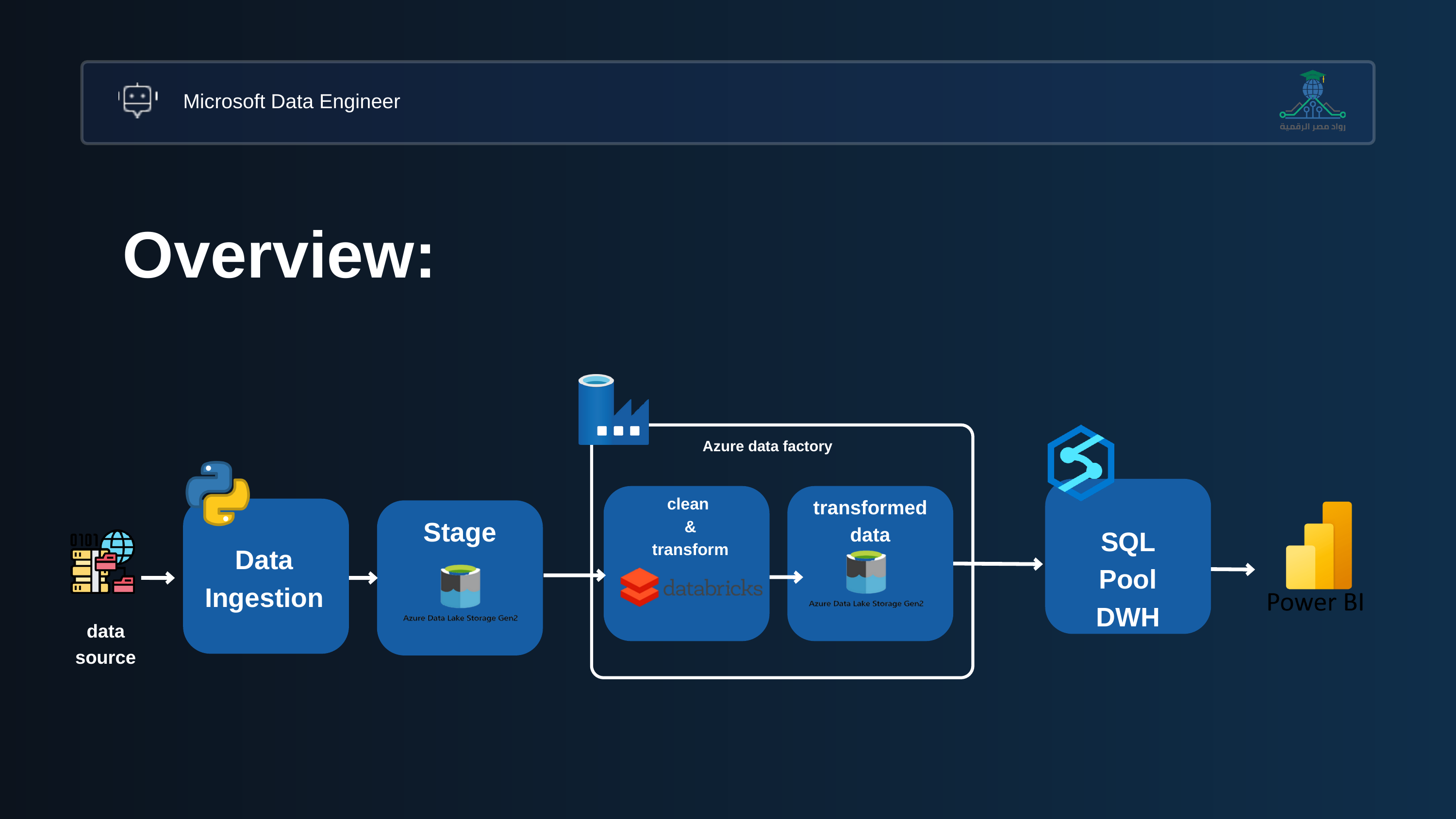

Microsoft Data Engineer
Overview:

Azure data factory

clean
&
transform
transformed data

Stage
SQL Pool
DWH

Data
Ingestion

data source